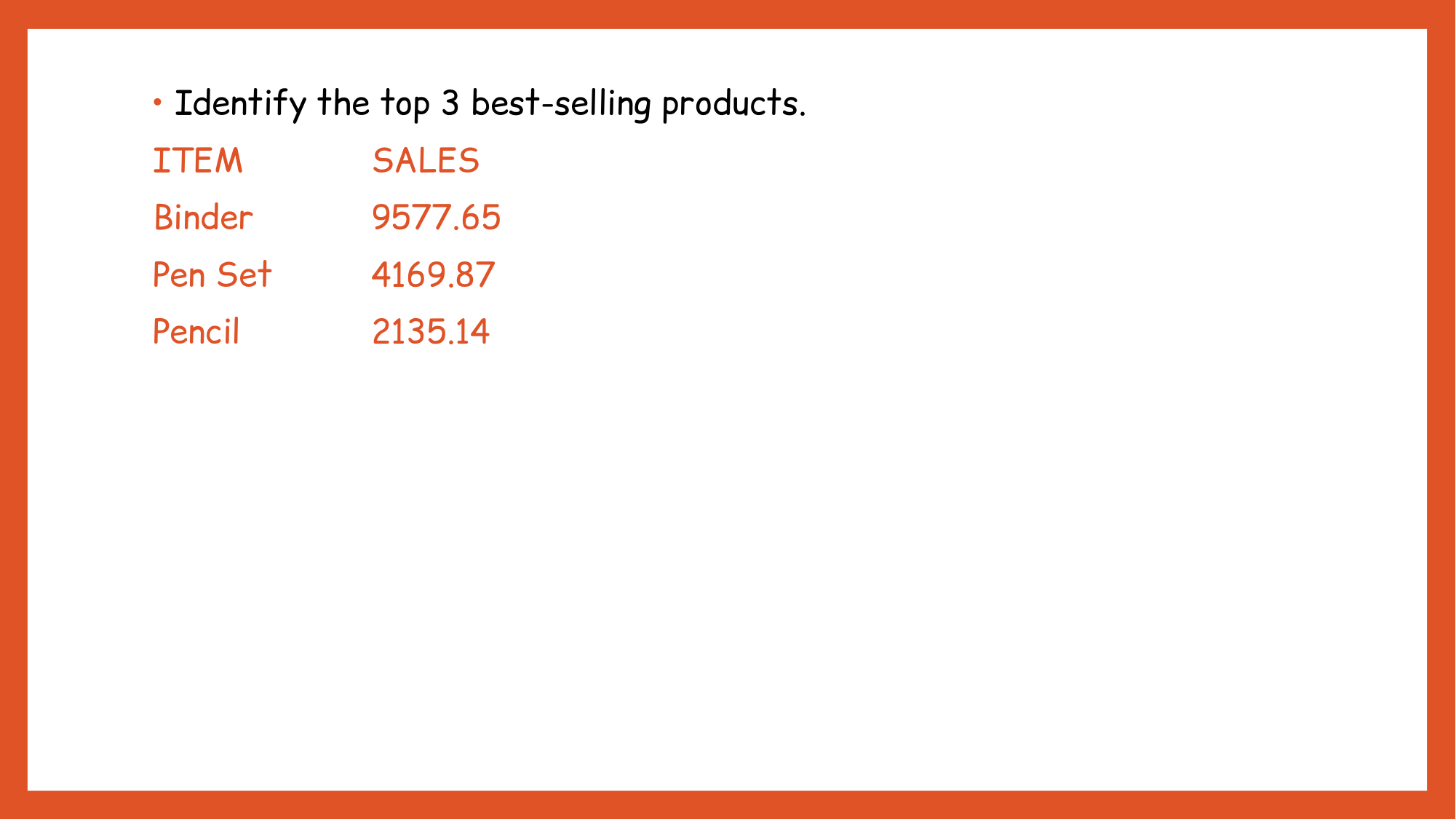

Identify the top 3 best-selling products.
ITEM		SALES
Binder     	9577.65
Pen Set    	4169.87
Pencil     	2135.14